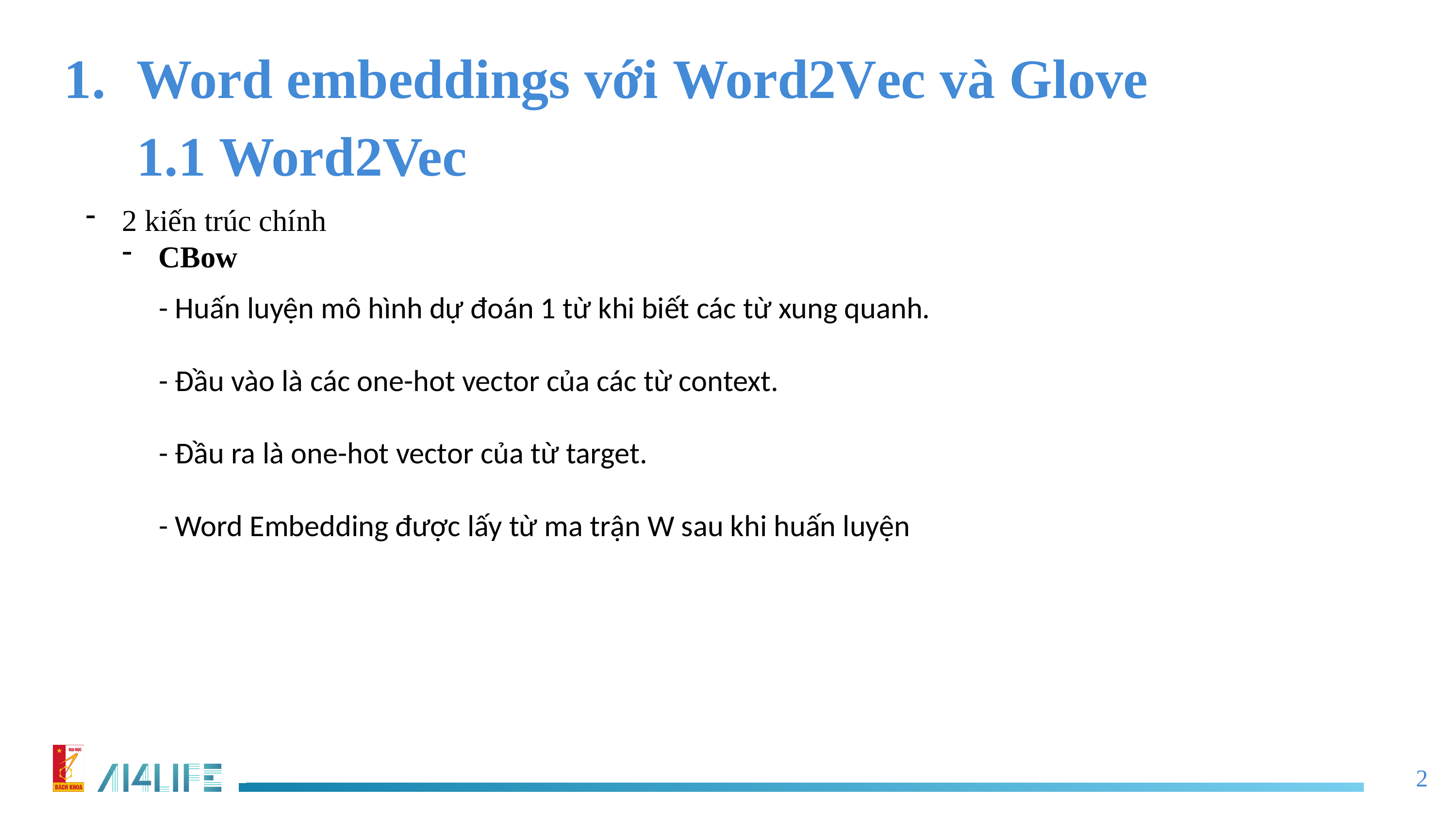

Word embeddings với Word2Vec và Glove
	1.1 Word2Vec

2 kiến trúc chính
CBow

- Huấn luyện mô hình dự đoán 1 từ khi biết các từ xung quanh.

- Đầu vào là các one-hot vector của các từ context.

- Đầu ra là one-hot vector của từ target.

- Word Embedding được lấy từ ma trận W sau khi huấn luyện

2